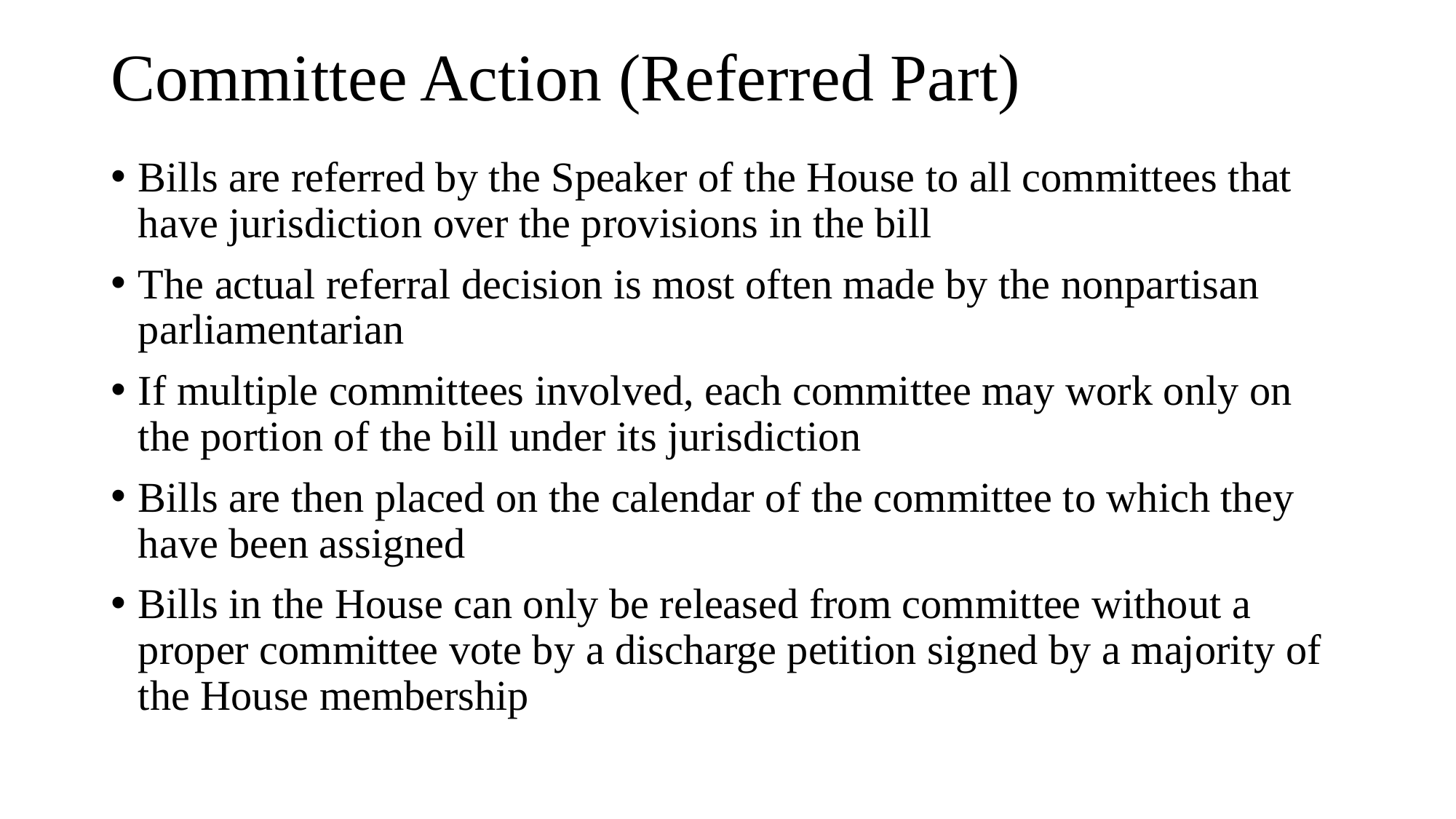

# Committee Action (Referred Part)
Bills are referred by the Speaker of the House to all committees that have jurisdiction over the provisions in the bill
The actual referral decision is most often made by the nonpartisan parliamentarian
If multiple committees involved, each committee may work only on the portion of the bill under its jurisdiction
Bills are then placed on the calendar of the committee to which they have been assigned
Bills in the House can only be released from committee without a proper committee vote by a discharge petition signed by a majority of the House membership